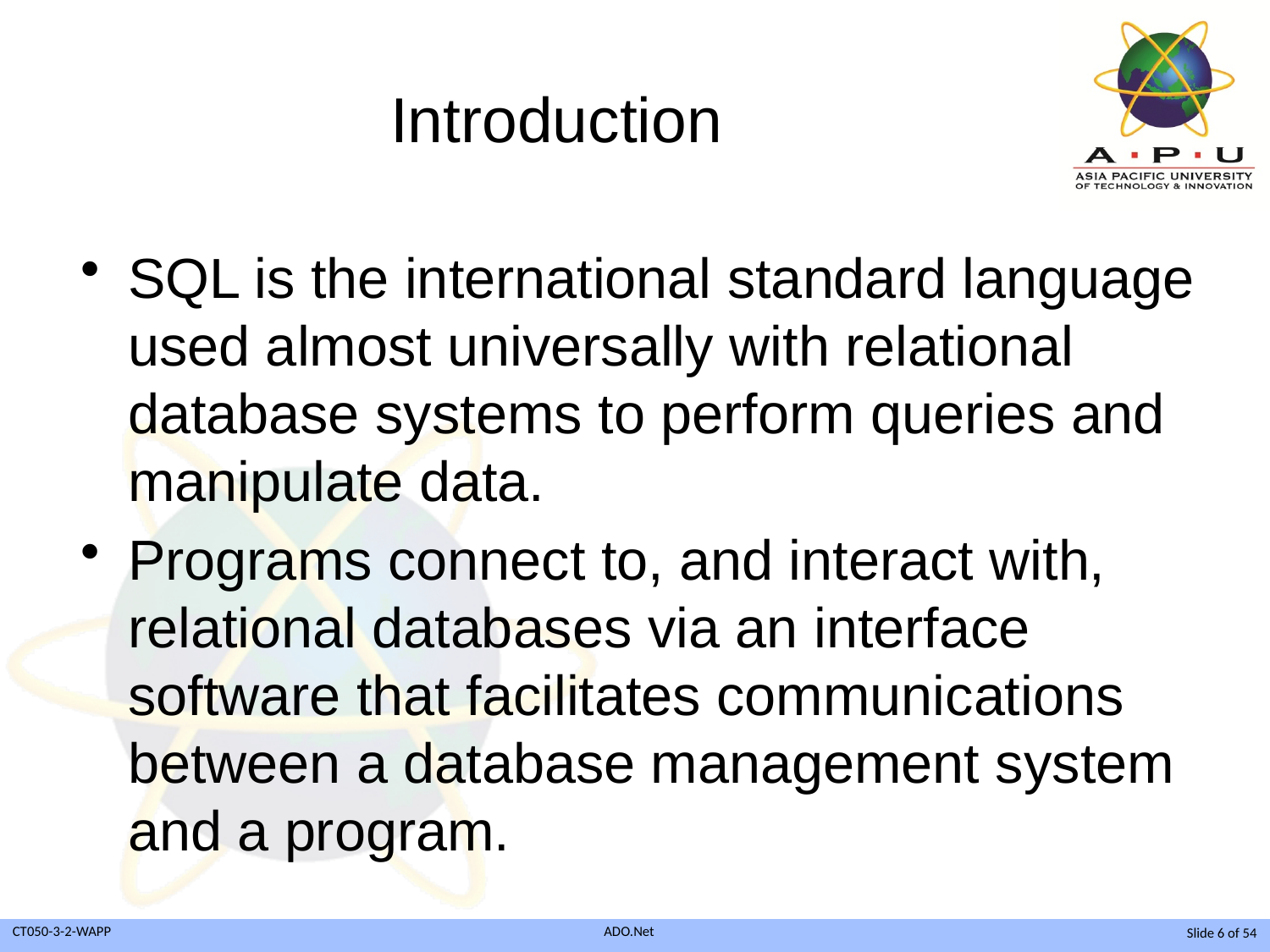

# Introduction
SQL is the international standard language used almost universally with relational database systems to perform queries and manipulate data.
Programs connect to, and interact with, relational databases via an interface software that facilitates communications between a database management system and a program.